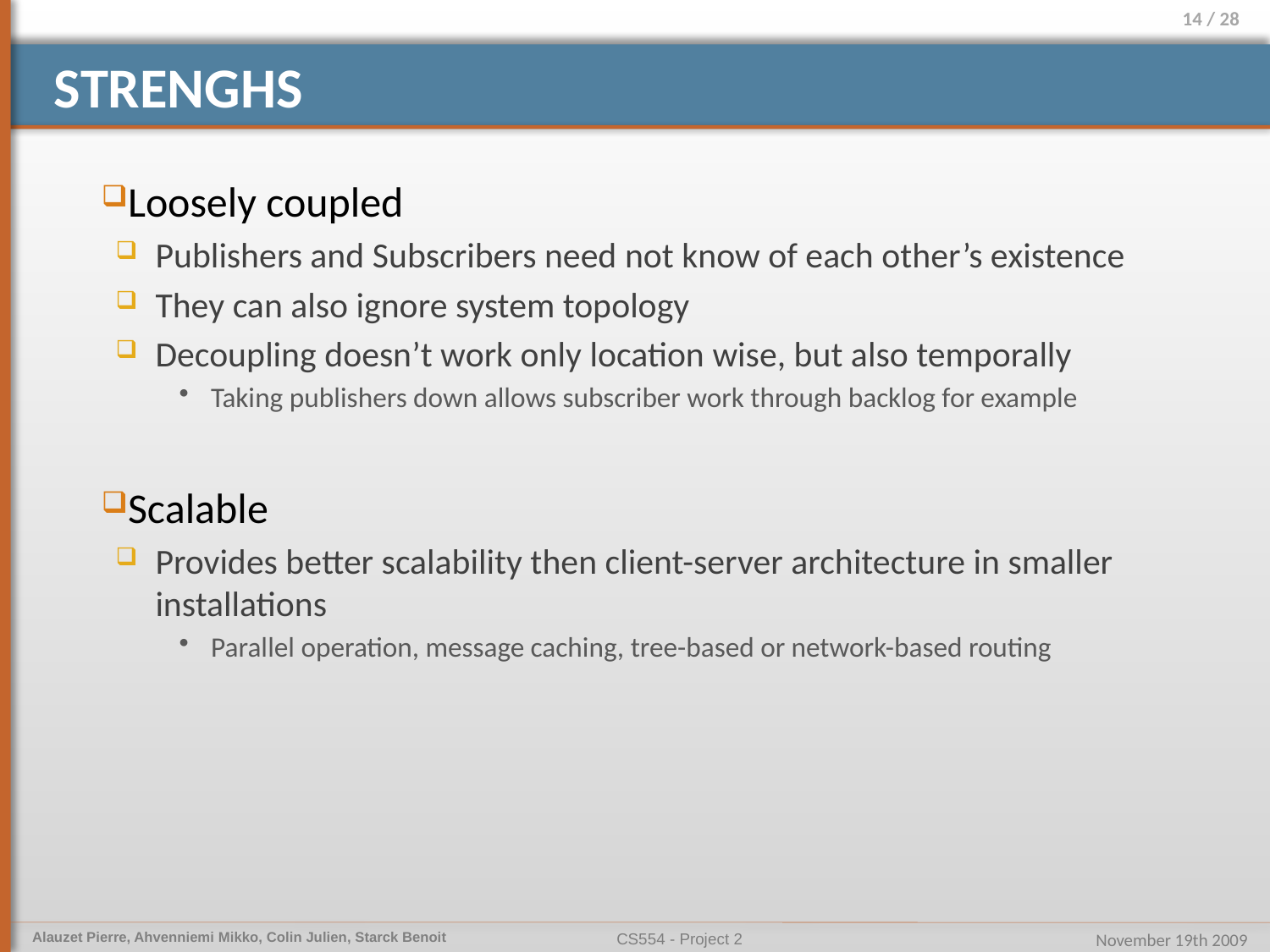

# strenghs
Loosely coupled
Publishers and Subscribers need not know of each other’s existence
They can also ignore system topology
Decoupling doesn’t work only location wise, but also temporally
Taking publishers down allows subscriber work through backlog for example

Scalable
Provides better scalability then client-server architecture in smaller installations
Parallel operation, message caching, tree-based or network-based routing